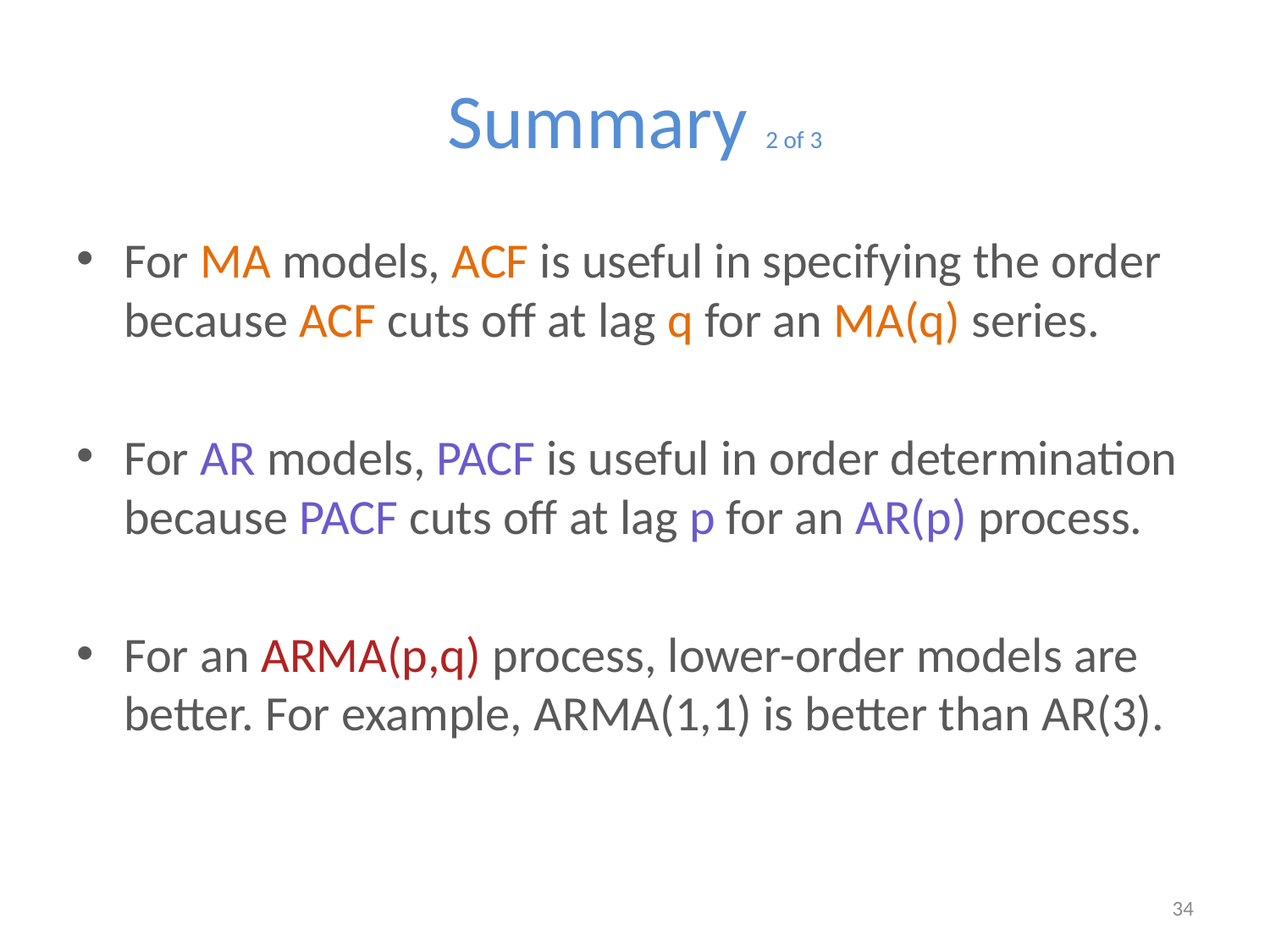

# Summary 2 of 3
For MA models, ACF is useful in specifying the order because ACF cuts off at lag q for an MA(q) series.

For AR models, PACF is useful in order determination because PACF cuts off at lag p for an AR(p) process.

For an ARMA(p,q) process, lower-order models are better. For example, ARMA(1,1) is better than AR(3).

34